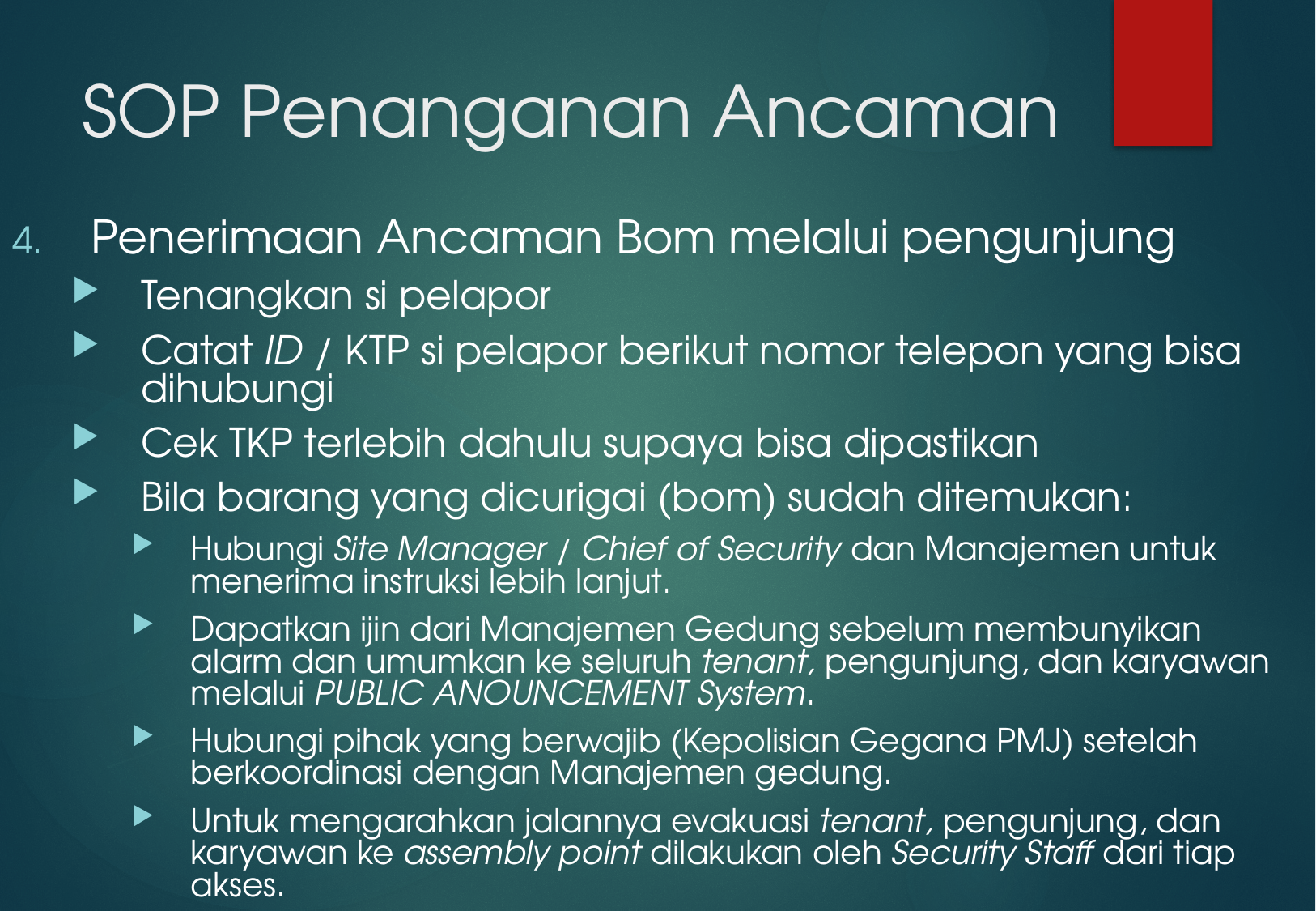

# SOP Penanganan Ancaman
Penerimaan Ancaman Bom melalui pengunjung
Tenangkan si pelapor
Catat ID / KTP si pelapor berikut nomor telepon yang bisa dihubungi
Cek TKP terlebih dahulu supaya bisa dipastikan
Bila barang yang dicurigai (bom) sudah ditemukan:
Hubungi Site Manager / Chief of Security dan Manajemen untuk menerima instruksi lebih lanjut.
Dapatkan ijin dari Manajemen Gedung sebelum membunyikan alarm dan umumkan ke seluruh tenant, pengunjung, dan karyawan melalui PUBLIC ANOUNCEMENT System.
Hubungi pihak yang berwajib (Kepolisian Gegana PMJ) setelah berkoordinasi dengan Manajemen gedung.
Untuk mengarahkan jalannya evakuasi tenant, pengunjung, dan karyawan ke assembly point dilakukan oleh Security Staff dari tiap akses.